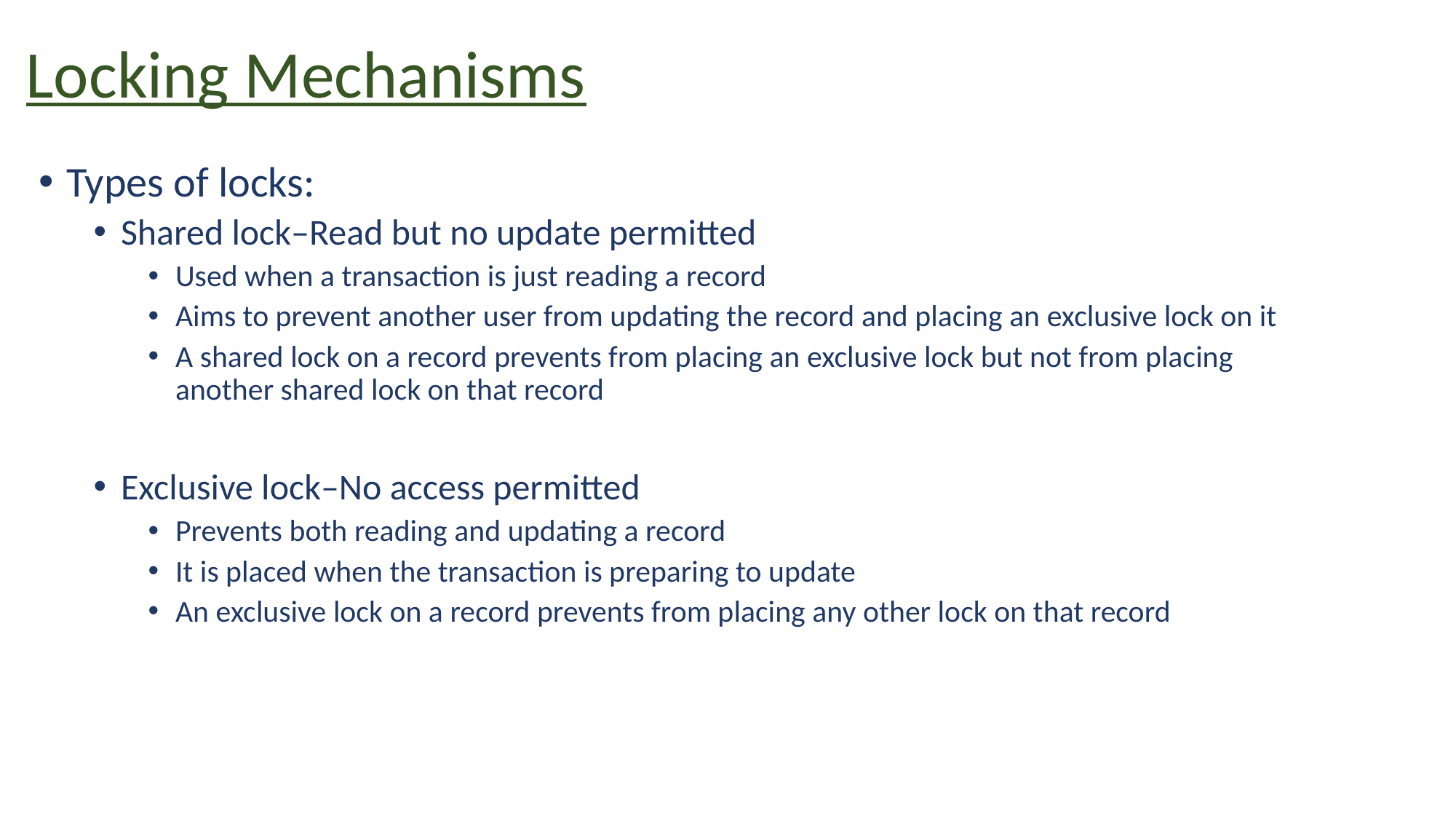

Locking Mechanisms
Types of locks:
Shared lock–Read but no update permitted
Used when a transaction is just reading a record
Aims to prevent another user from updating the record and placing an exclusive lock on it
A shared lock on a record prevents from placing an exclusive lock but not from placing another shared lock on that record

Exclusive lock–No access permitted
Prevents both reading and updating a record
It is placed when the transaction is preparing to update
An exclusive lock on a record prevents from placing any other lock on that record